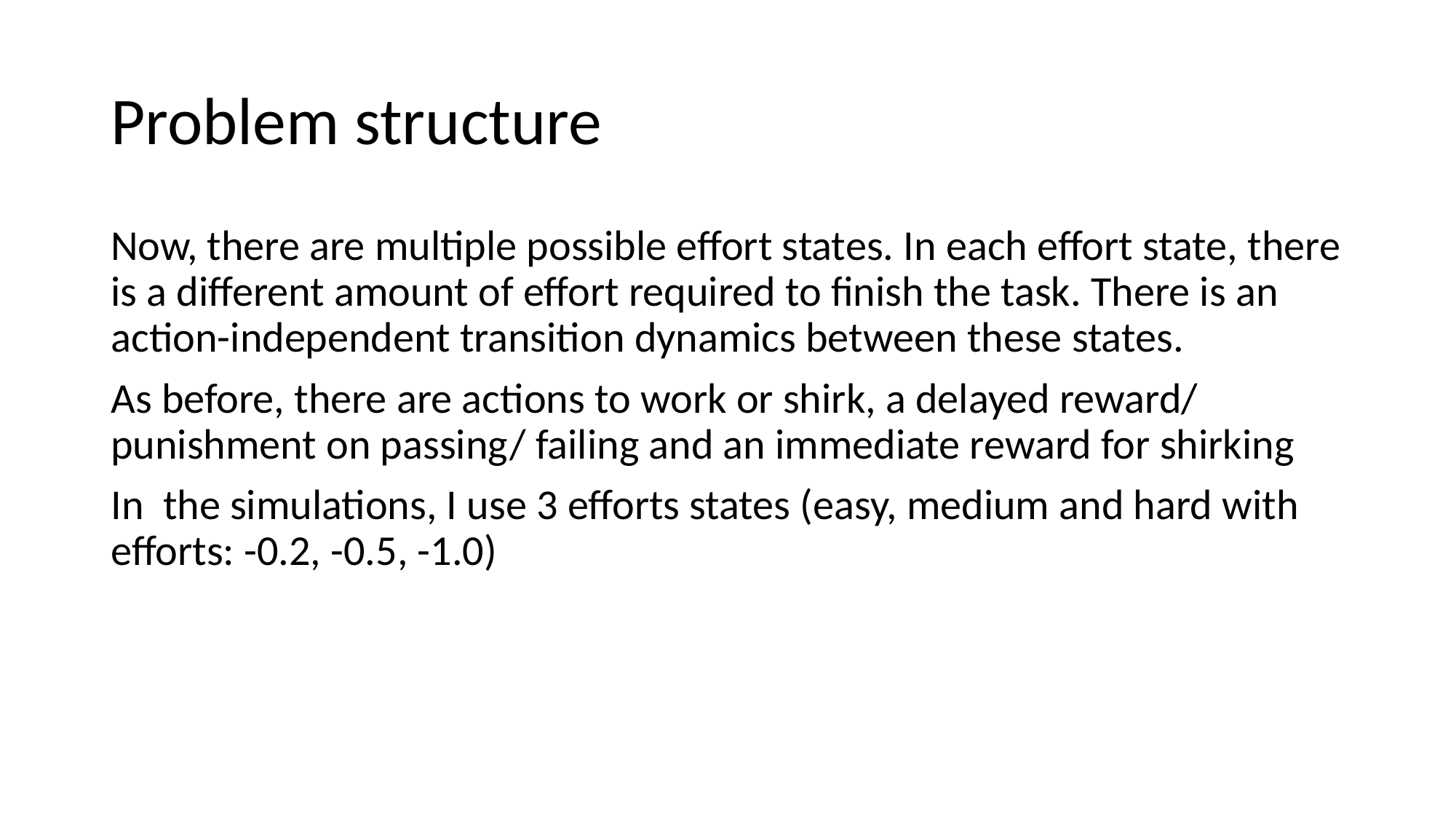

# Problem structure
Now, there are multiple possible effort states. In each effort state, there is a different amount of effort required to finish the task. There is an action-independent transition dynamics between these states.
As before, there are actions to work or shirk, a delayed reward/ punishment on passing/ failing and an immediate reward for shirking
In  the simulations, I use 3 efforts states (easy, medium and hard with efforts: -0.2, -0.5, -1.0)